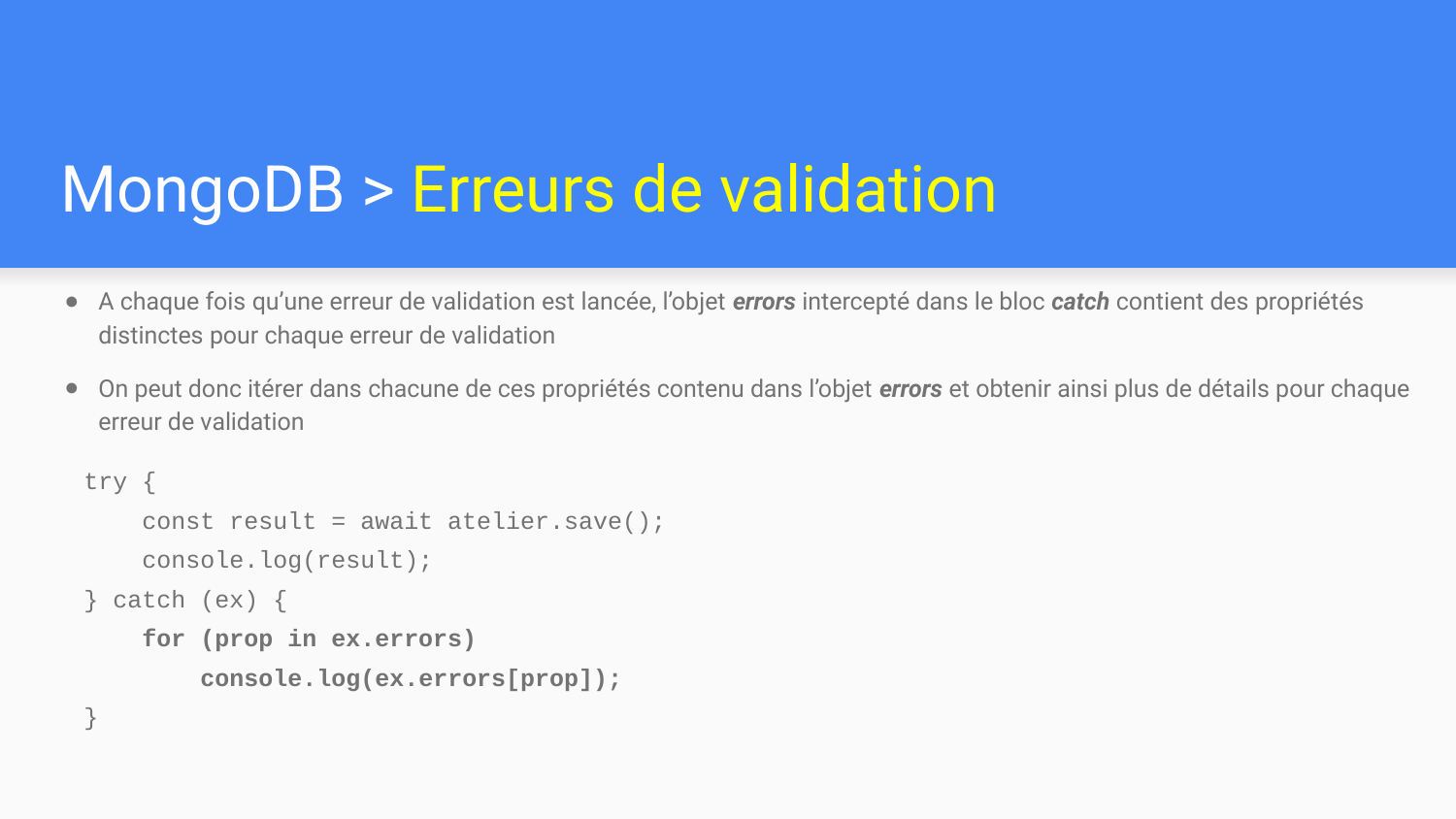

# MongoDB > Erreurs de validation
A chaque fois qu’une erreur de validation est lancée, l’objet errors intercepté dans le bloc catch contient des propriétés distinctes pour chaque erreur de validation
On peut donc itérer dans chacune de ces propriétés contenu dans l’objet errors et obtenir ainsi plus de détails pour chaque erreur de validation
   try {
       const result = await atelier.save();
       console.log(result);
   } catch (ex) {
       for (prop in ex.errors)
           console.log(ex.errors[prop]);
   }